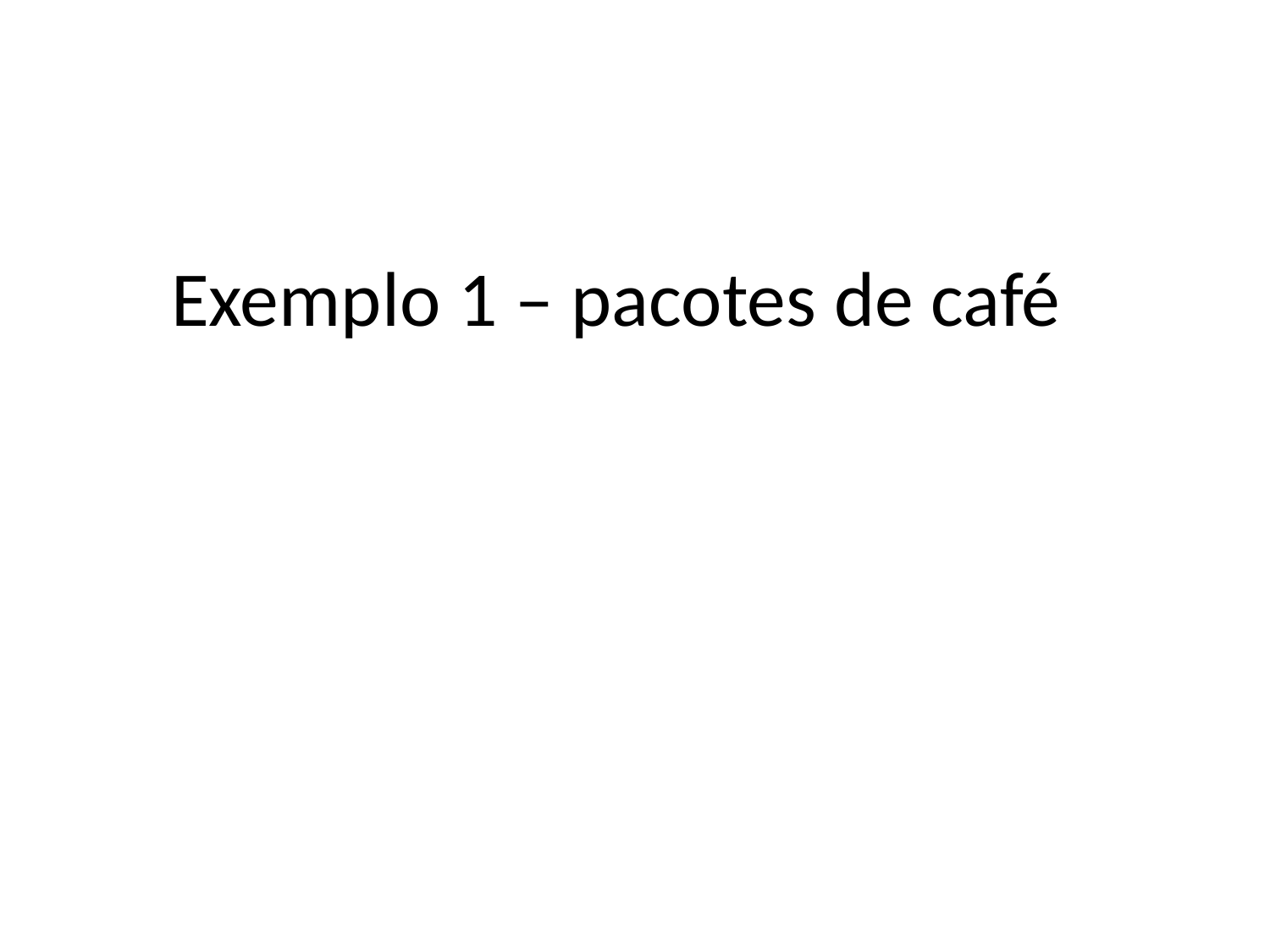

# Exemplo 1 – pacotes de café